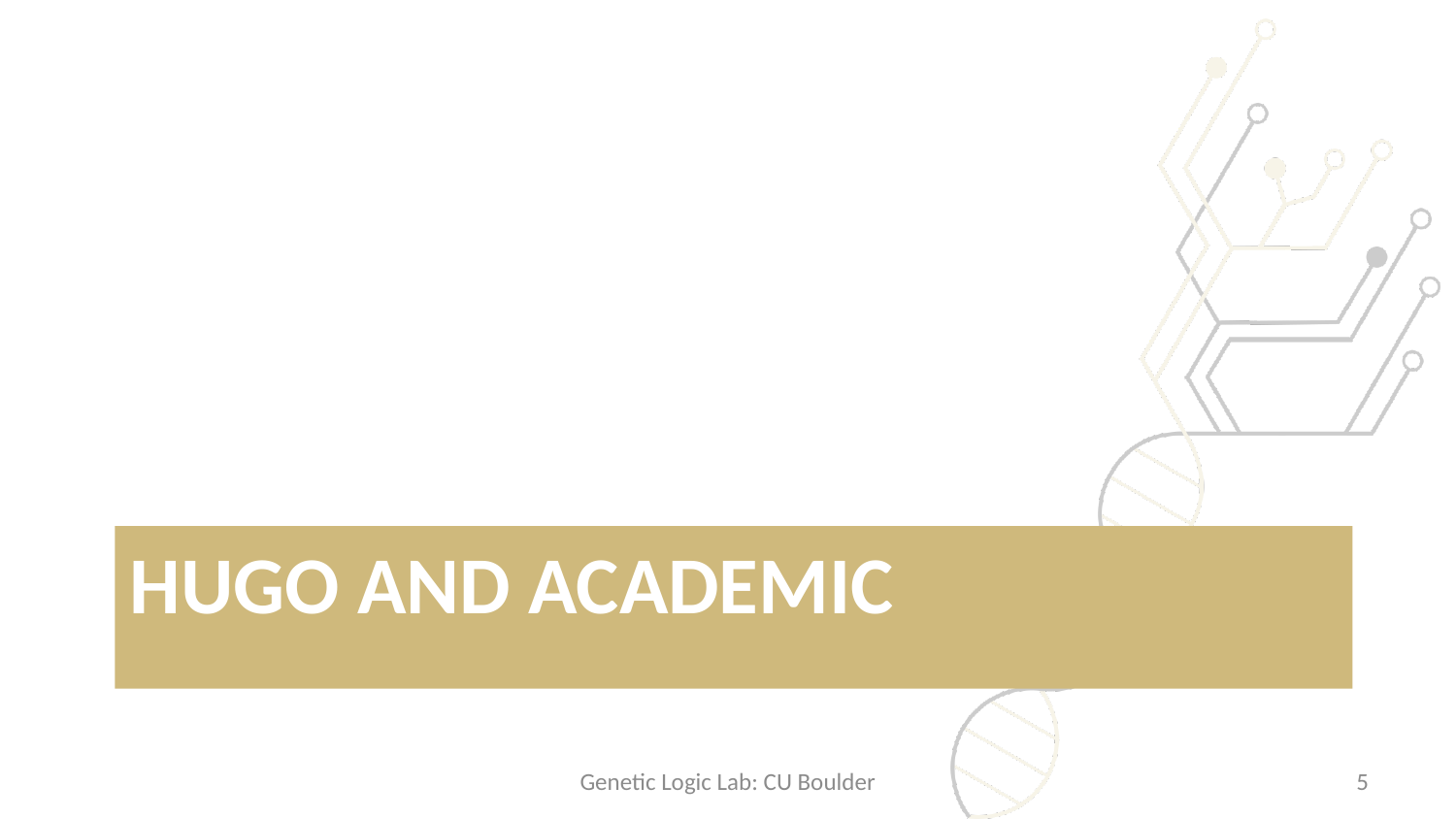

# Hugo and Academic
Genetic Logic Lab: CU Boulder
5